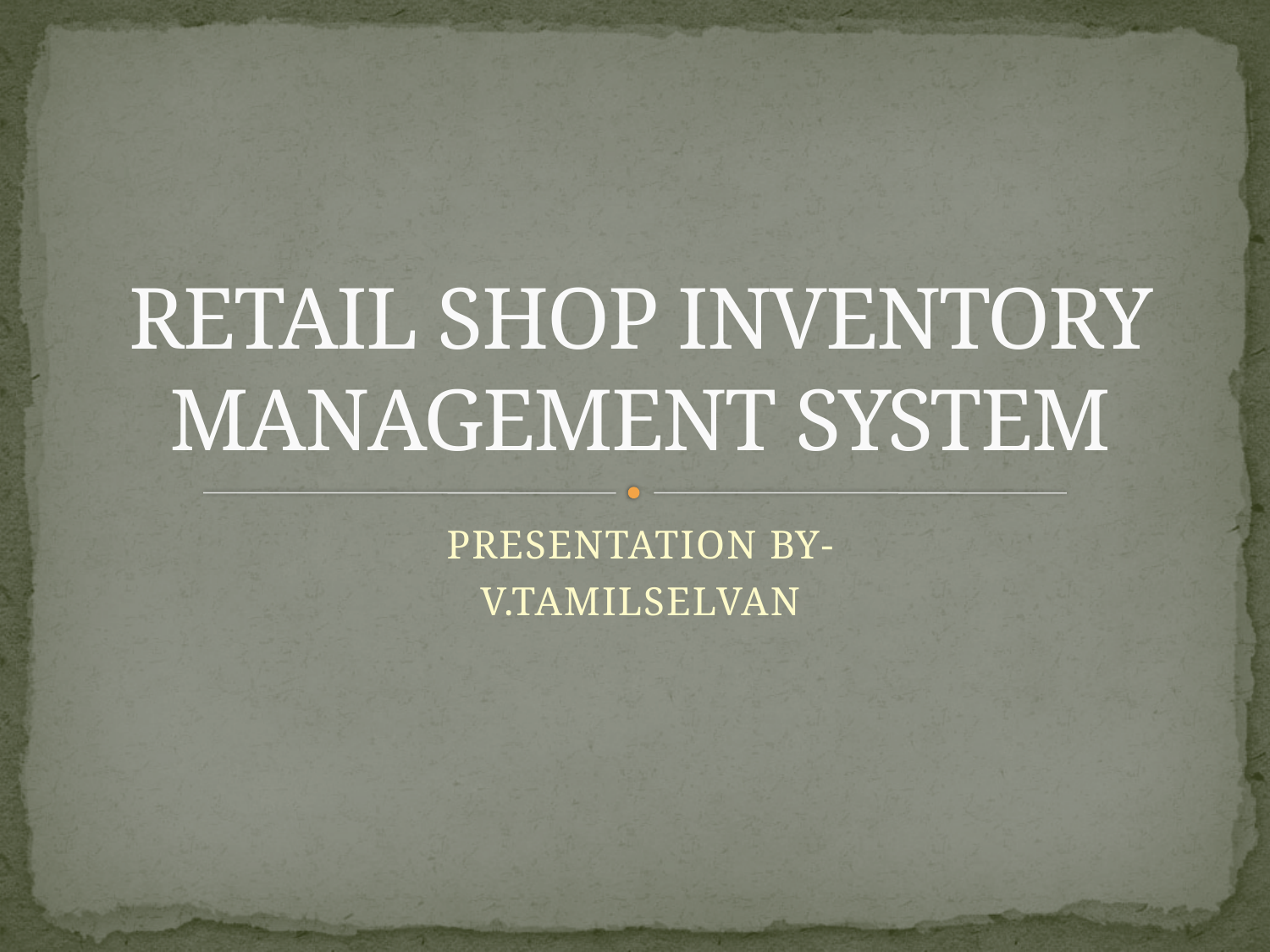

# RETAIL SHOP INVENTORY MANAGEMENT SYSTEM
PRESENTATION BY-
V.TAMILSELVAN